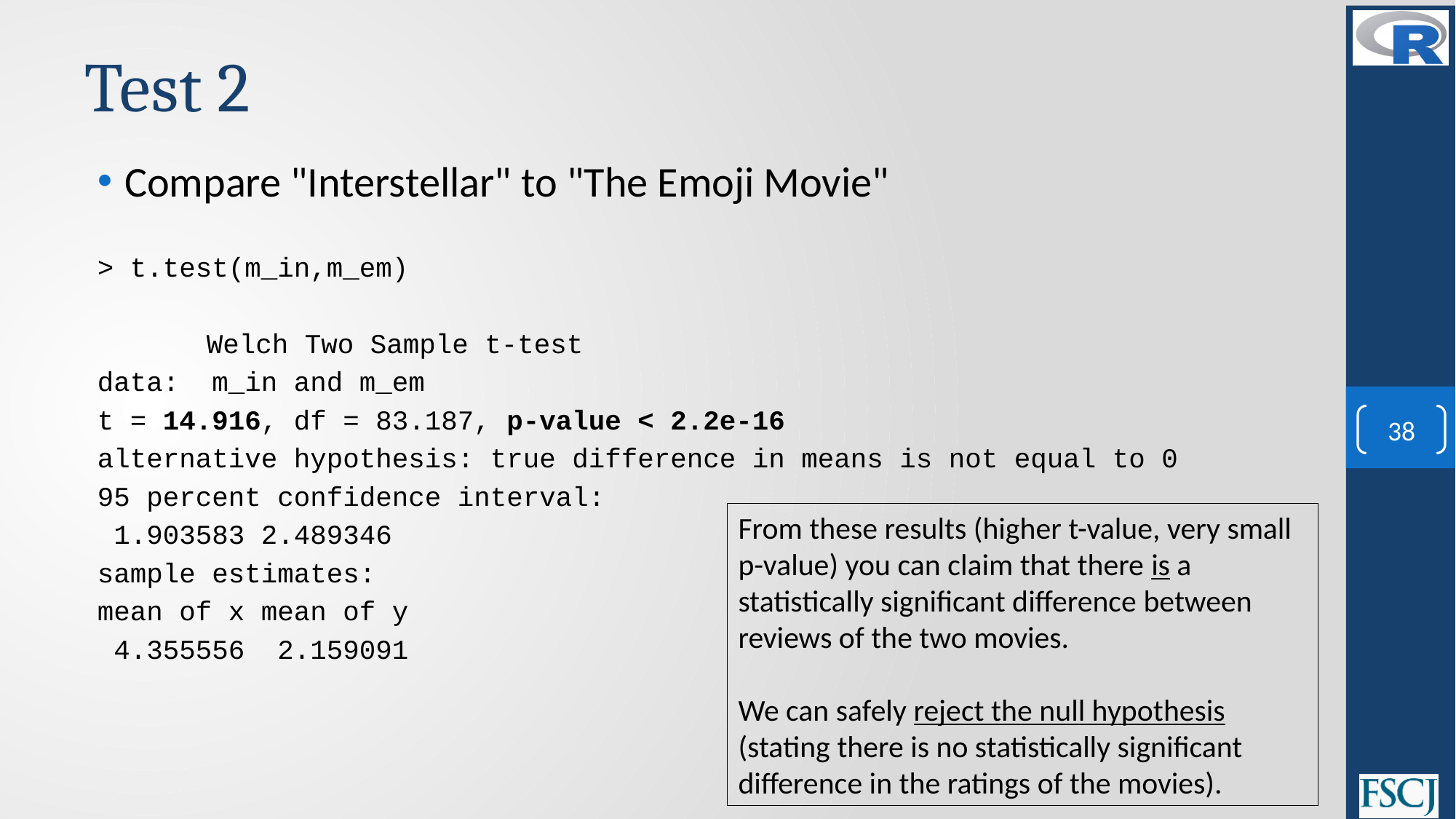

# Test 2
Compare "Interstellar" to "The Emoji Movie"

> t.test(m_in,m_em)

	Welch Two Sample t-test
data:  m_in and m_em
t = 14.916, df = 83.187, p-value < 2.2e-16
alternative hypothesis: true difference in means is not equal to 0
95 percent confidence interval:
 1.903583 2.489346
sample estimates:
mean of x mean of y
 4.355556  2.159091
38
From these results (higher t-value, very small p-value) you can claim that there is a  statistically significant difference between reviews of the two movies.

We can safely reject the null hypothesis (stating there is no statistically significant difference in the ratings of the movies).